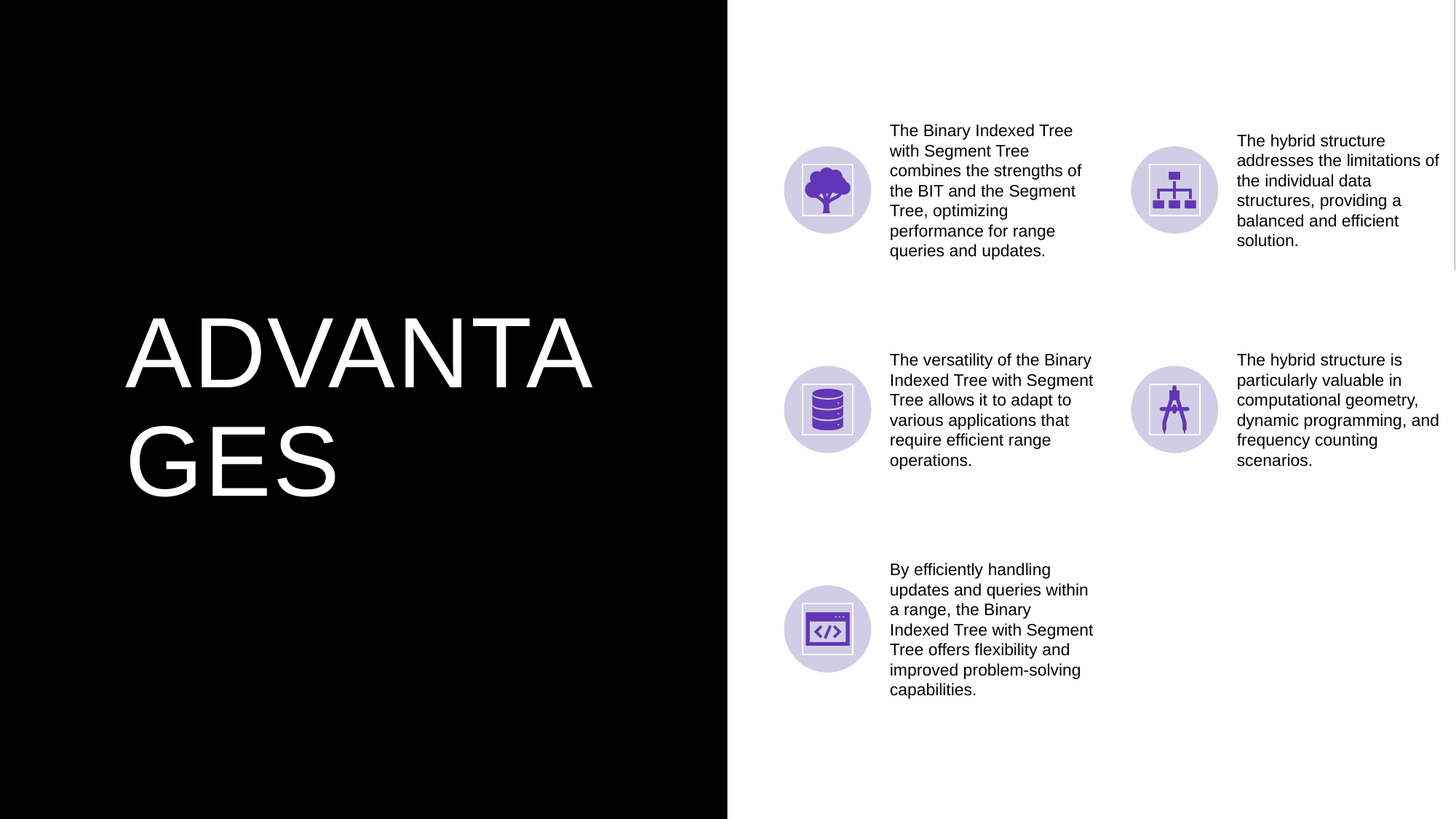

The Binary Indexed Tree with Segment Tree combines the strengths of the BIT and the Segment Tree, optimizing performance for range queries and updates.
The hybrid structure addresses the limitations of the individual data structures, providing a balanced and efficient solution.
The versatility of the Binary Indexed Tree with Segment Tree allows it to adapt to various applications that require efficient range operations.
The hybrid structure is particularly valuable in computational geometry, dynamic programming, and frequency counting scenarios.
By efficiently handling updates and queries within a range, the Binary Indexed Tree with Segment Tree offers flexibility and improved problem-solving capabilities.
# advantages